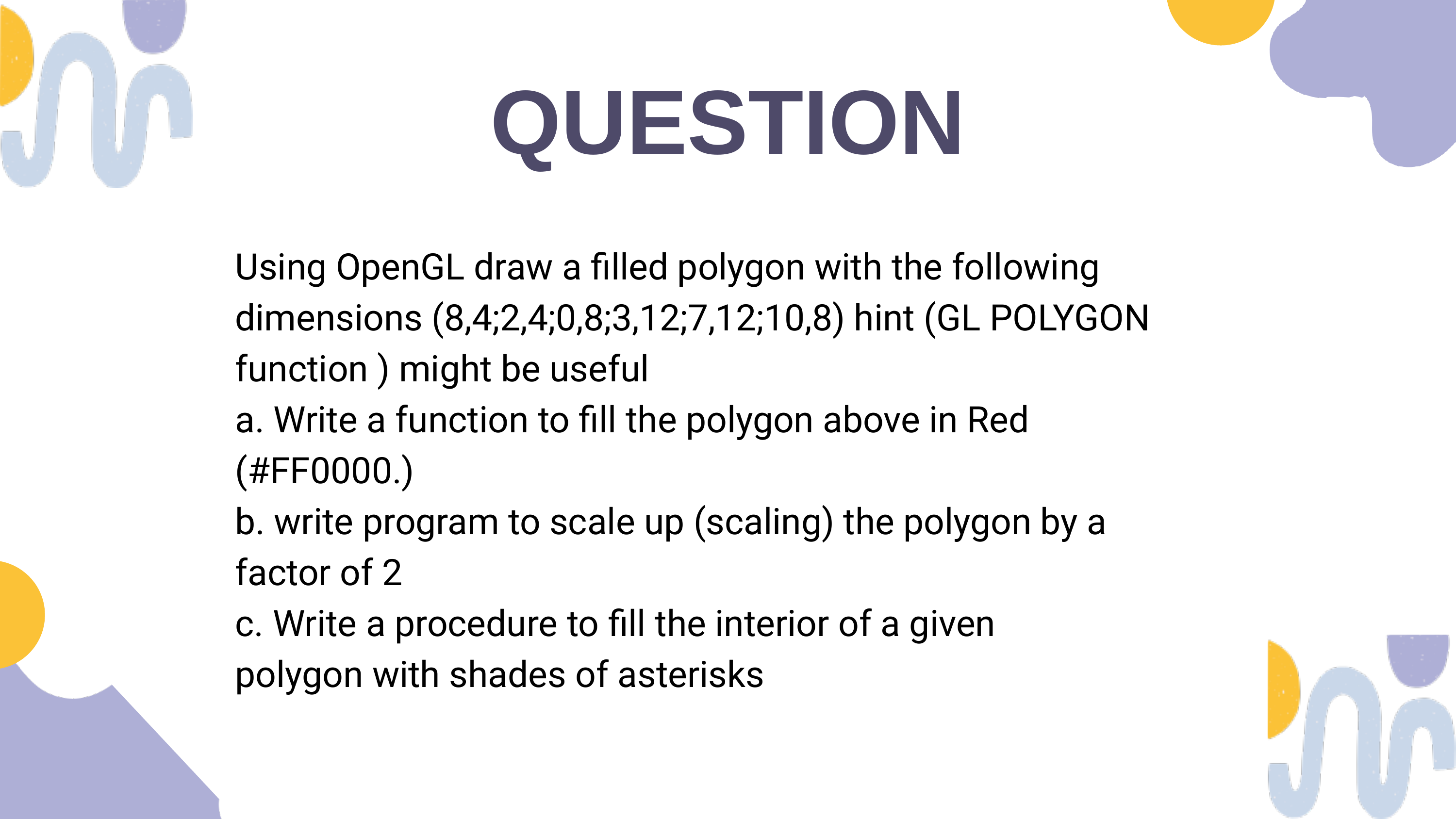

QUESTION
Using OpenGL draw a filled polygon with the following dimensions (8,4;2,4;0,8;3,12;7,12;10,8) hint (GL POLYGON function ) might be useful
a. Write a function to fill the polygon above in Red
(#FF0000.)
b. write program to scale up (scaling) the polygon by a
factor of 2
c. Write a procedure to fill the interior of a given
polygon with shades of asterisks